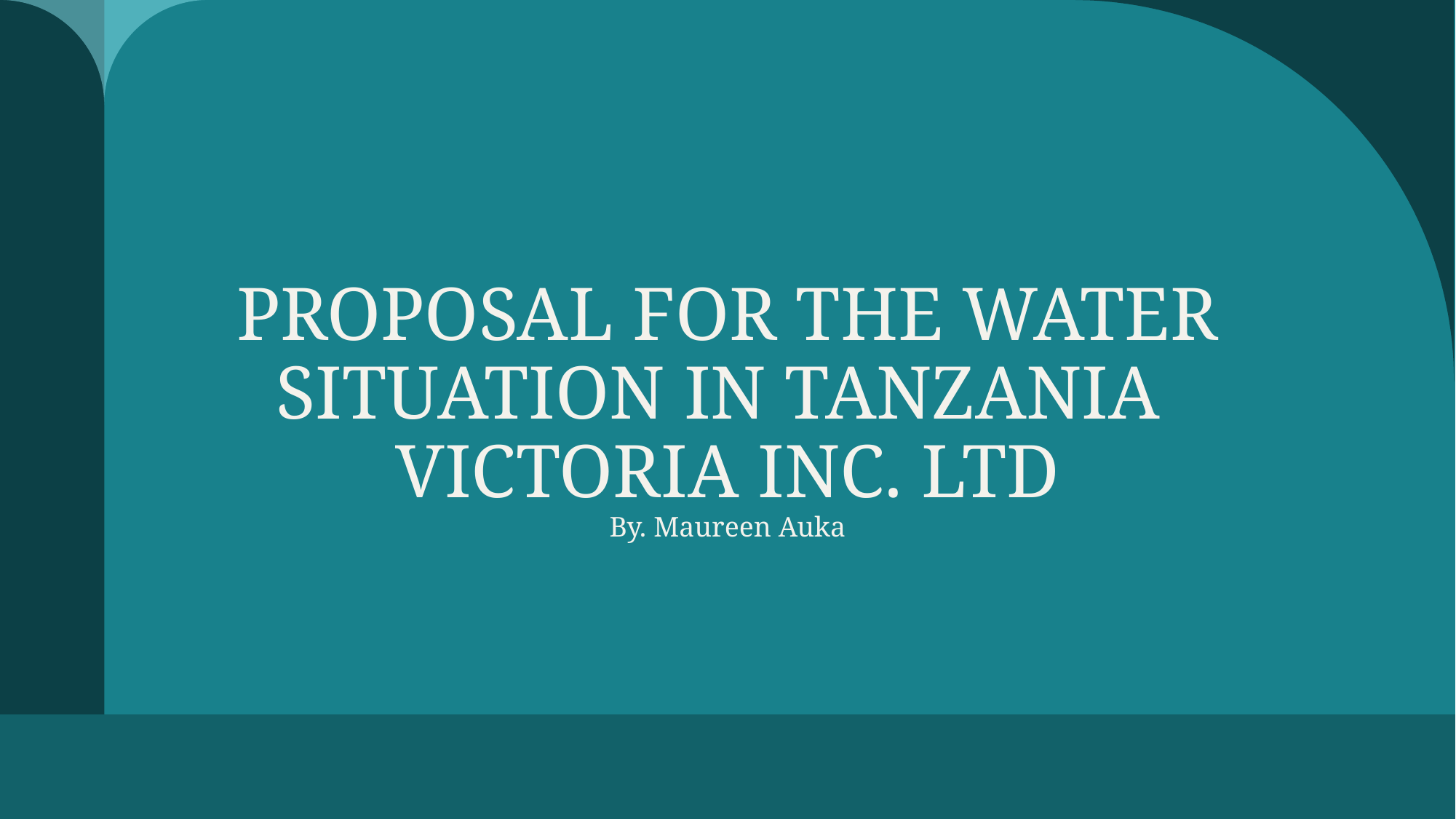

# PROPOSAL FOR THE WATER SITUATION IN TANZANIA VICTORIA INC. LTD By. Maureen Auka
1